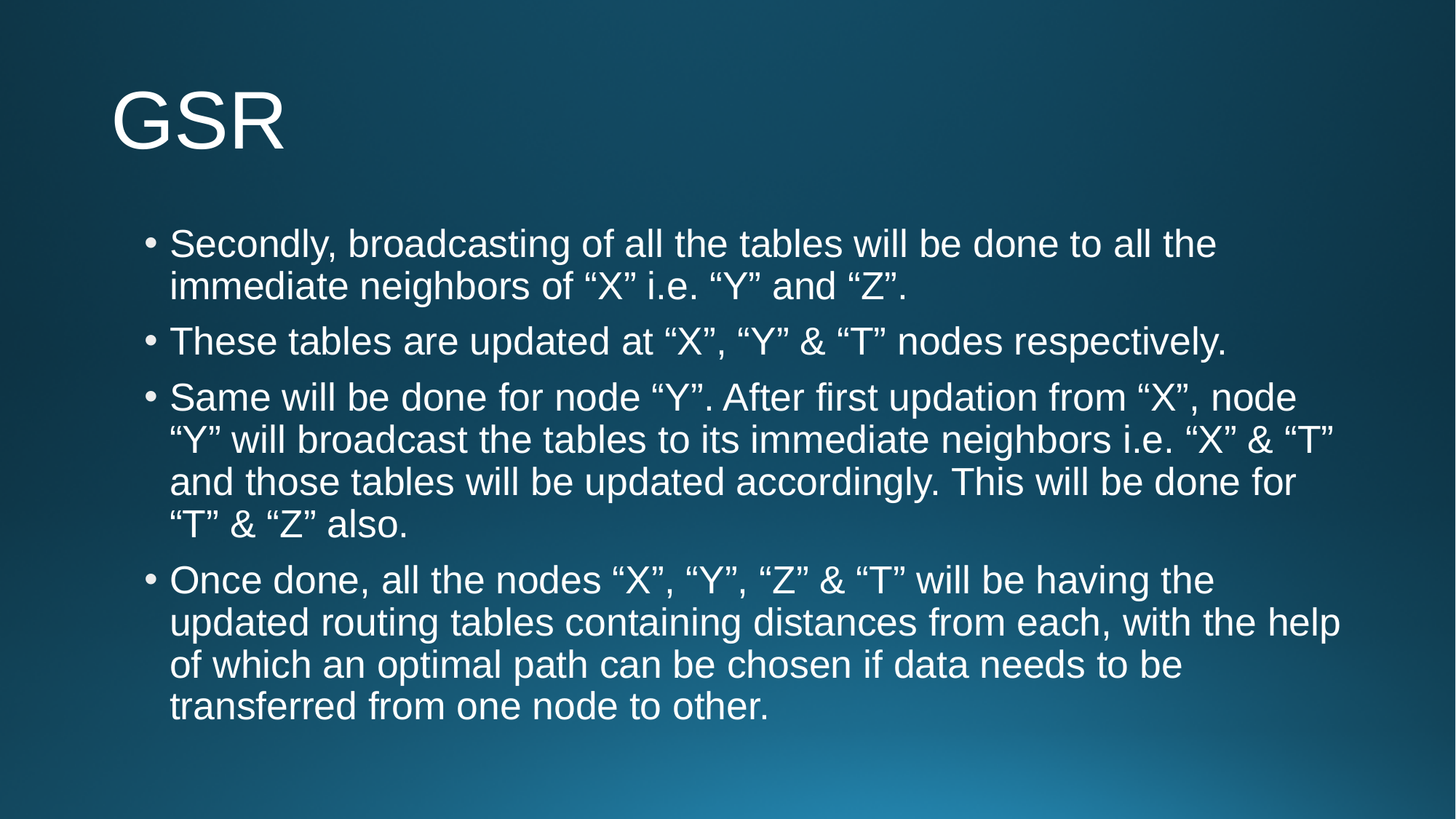

# GSR
Secondly, broadcasting of all the tables will be done to all the immediate neighbors of “X” i.e. “Y” and “Z”.
These tables are updated at “X”, “Y” & “T” nodes respectively.
Same will be done for node “Y”. After first updation from “X”, node “Y” will broadcast the tables to its immediate neighbors i.e. “X” & “T” and those tables will be updated accordingly. This will be done for “T” & “Z” also.
Once done, all the nodes “X”, “Y”, “Z” & “T” will be having the updated routing tables containing distances from each, with the help of which an optimal path can be chosen if data needs to be transferred from one node to other.